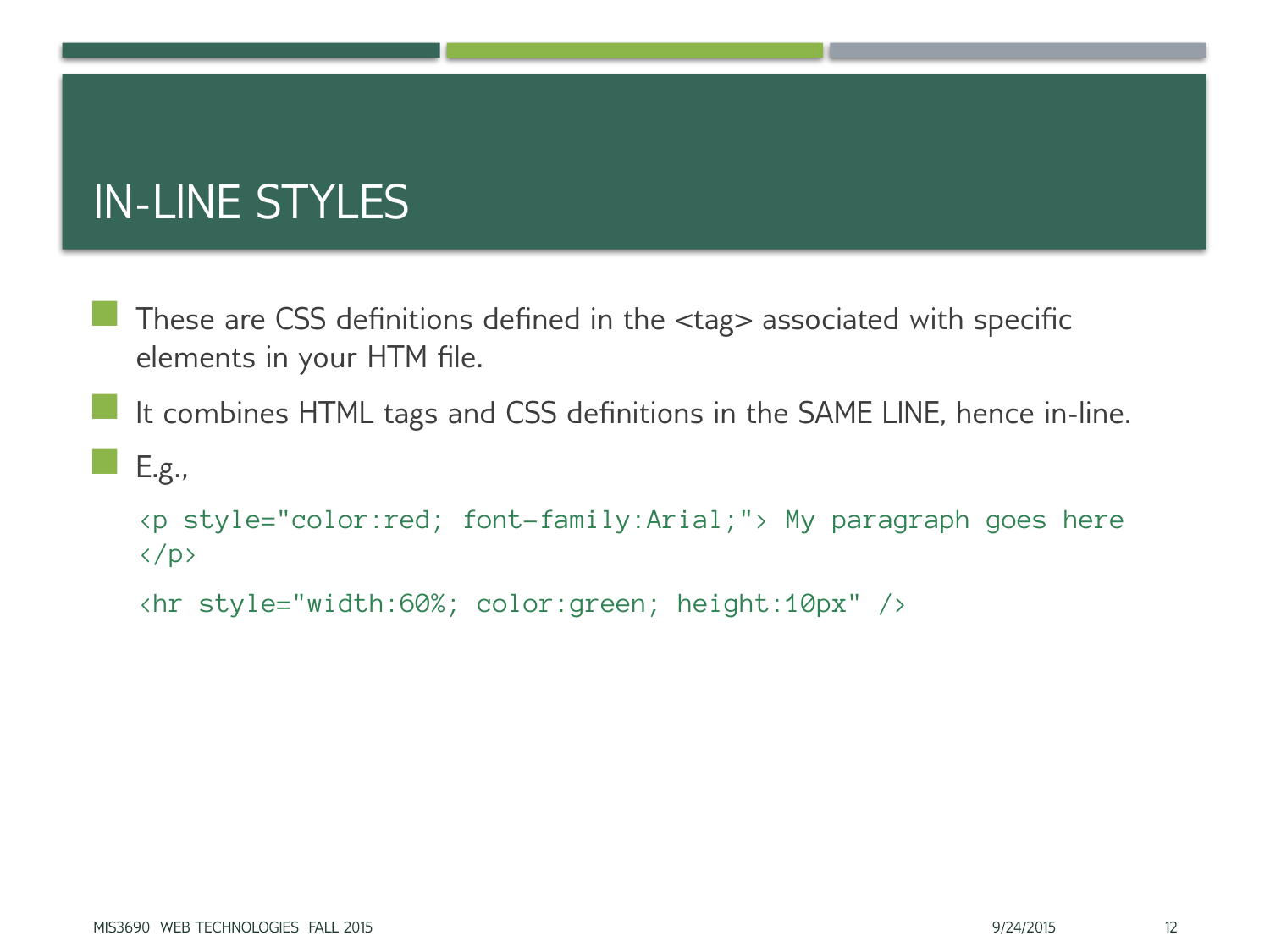

# IN-LINE Styles
These are CSS definitions defined in the <tag> associated with specific elements in your HTM file.
It combines HTML tags and CSS definitions in the SAME LINE, hence in-line.
E.g.,
<p style="color:red; font-family:Arial;"> My paragraph goes here </p>
<hr style="width:60%; color:green; height:10px" />

MIS3690  Web Technologies  Fall 2015
9/24/2015
12